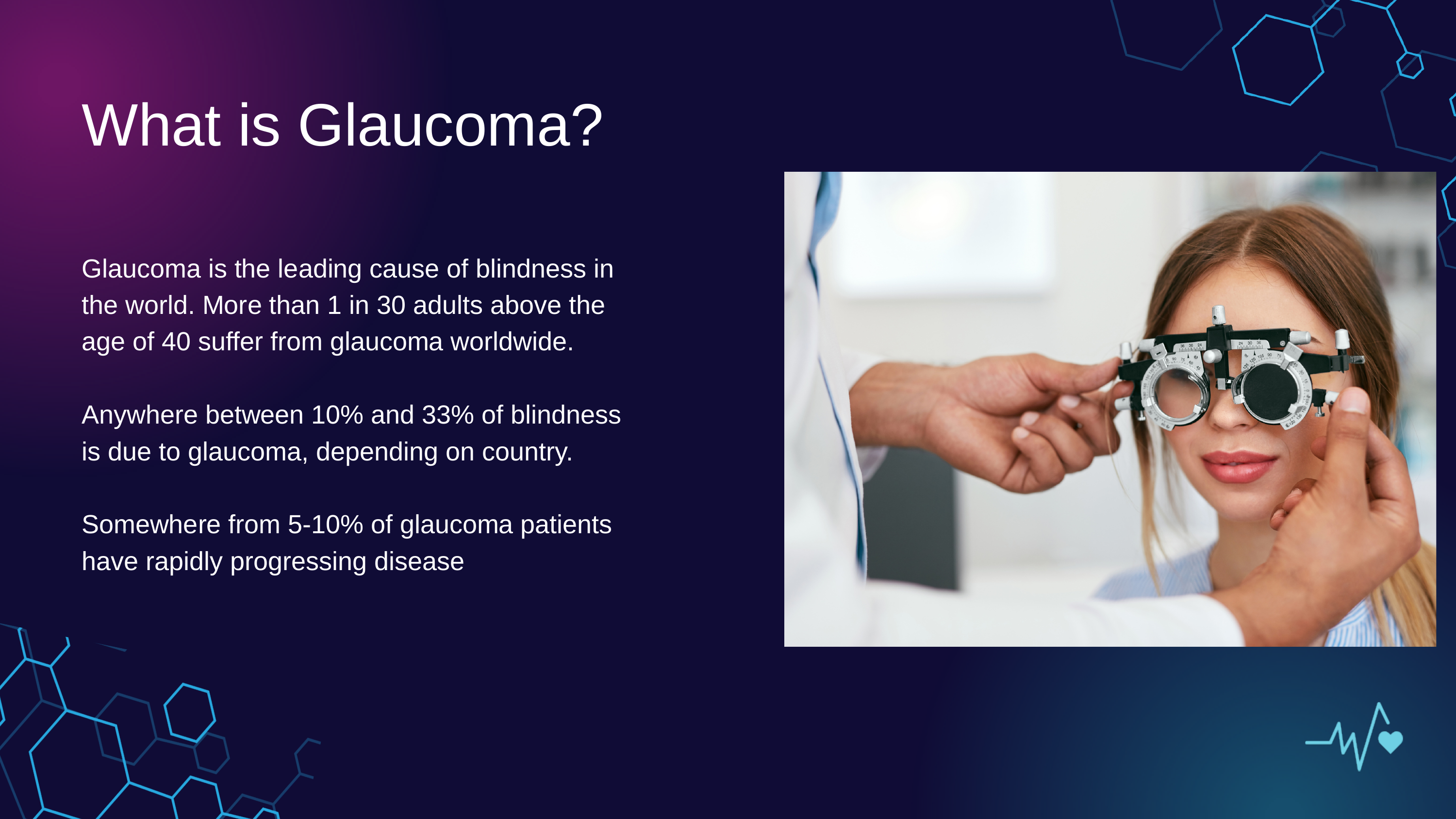

What is Glaucoma?

Glaucoma is the leading cause of blindness in the world. More than 1 in 30 adults above the age of 40 suffer from glaucoma worldwide.

Anywhere between 10% and 33% of blindness is due to glaucoma, depending on country.

Somewhere from 5-10% of glaucoma patients have rapidly progressing disease